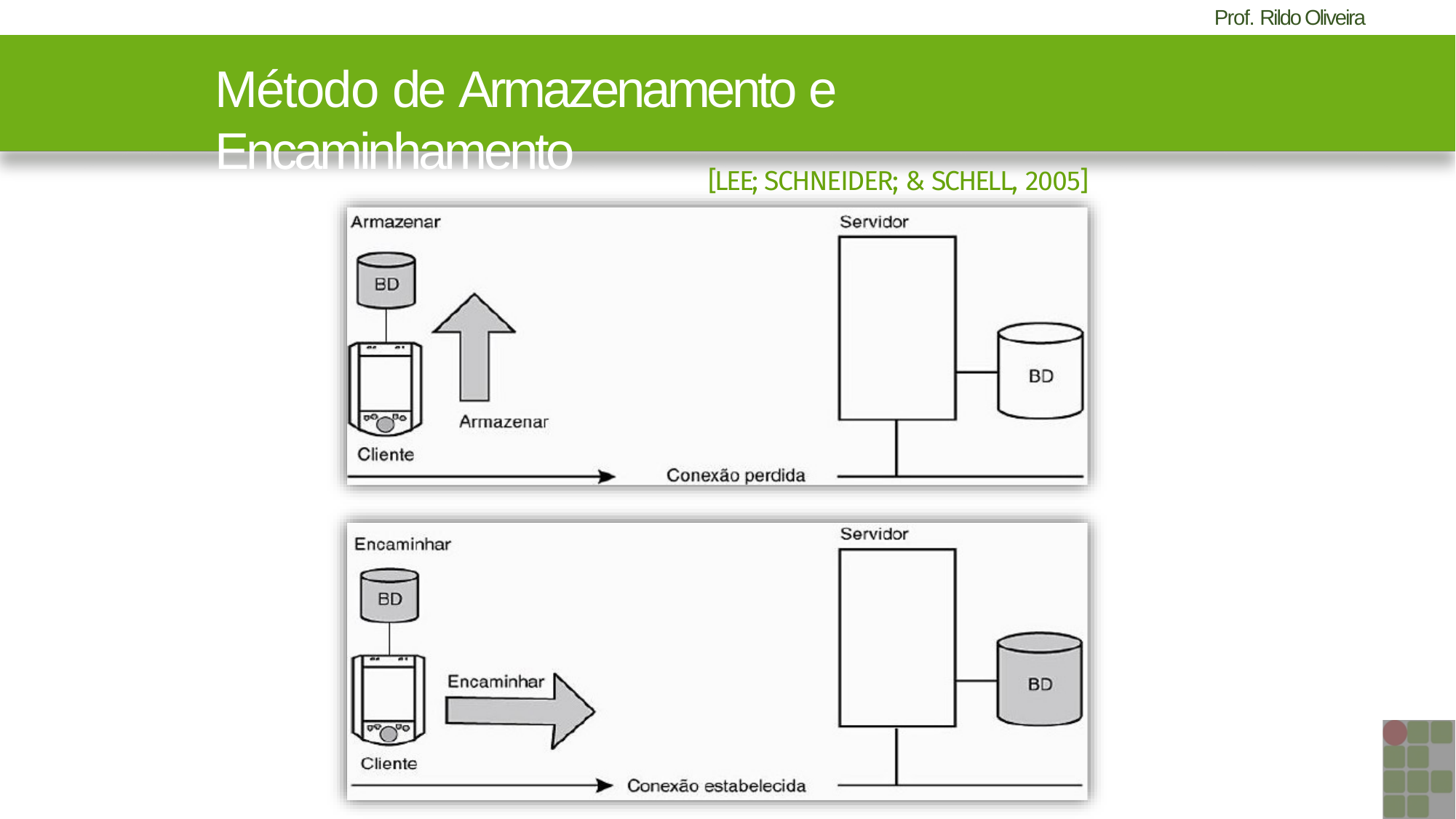

Método de Armazenamento e Encaminhamento
[LEE; SCHNEIDER; & SCHELL, 2005]